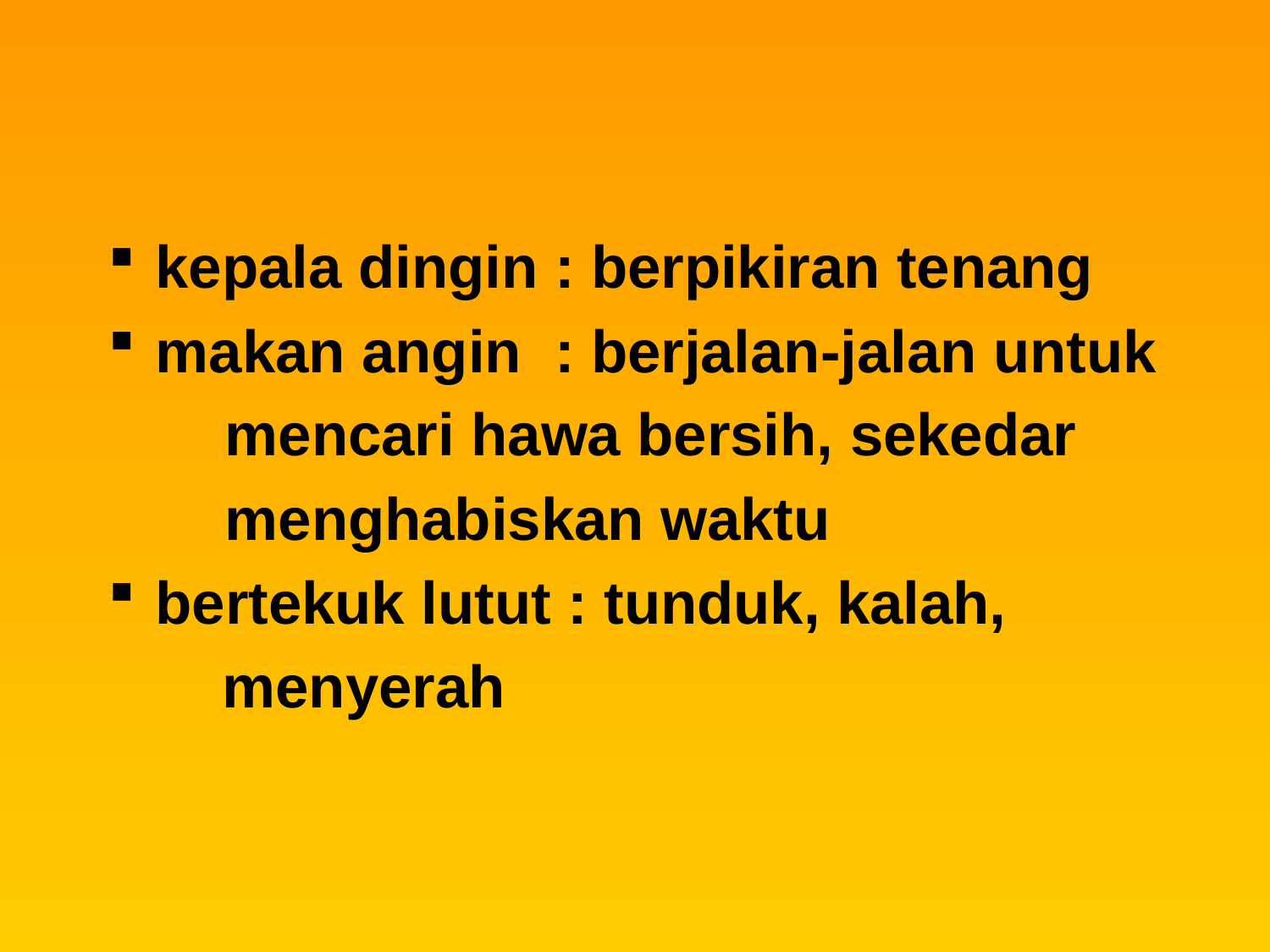

kepala dingin : berpikiran tenang
makan angin  : berjalan-jalan untuk
       mencari hawa bersih, sekedar
       menghabiskan waktu
bertekuk lutut : tunduk, kalah,
	    menyerah